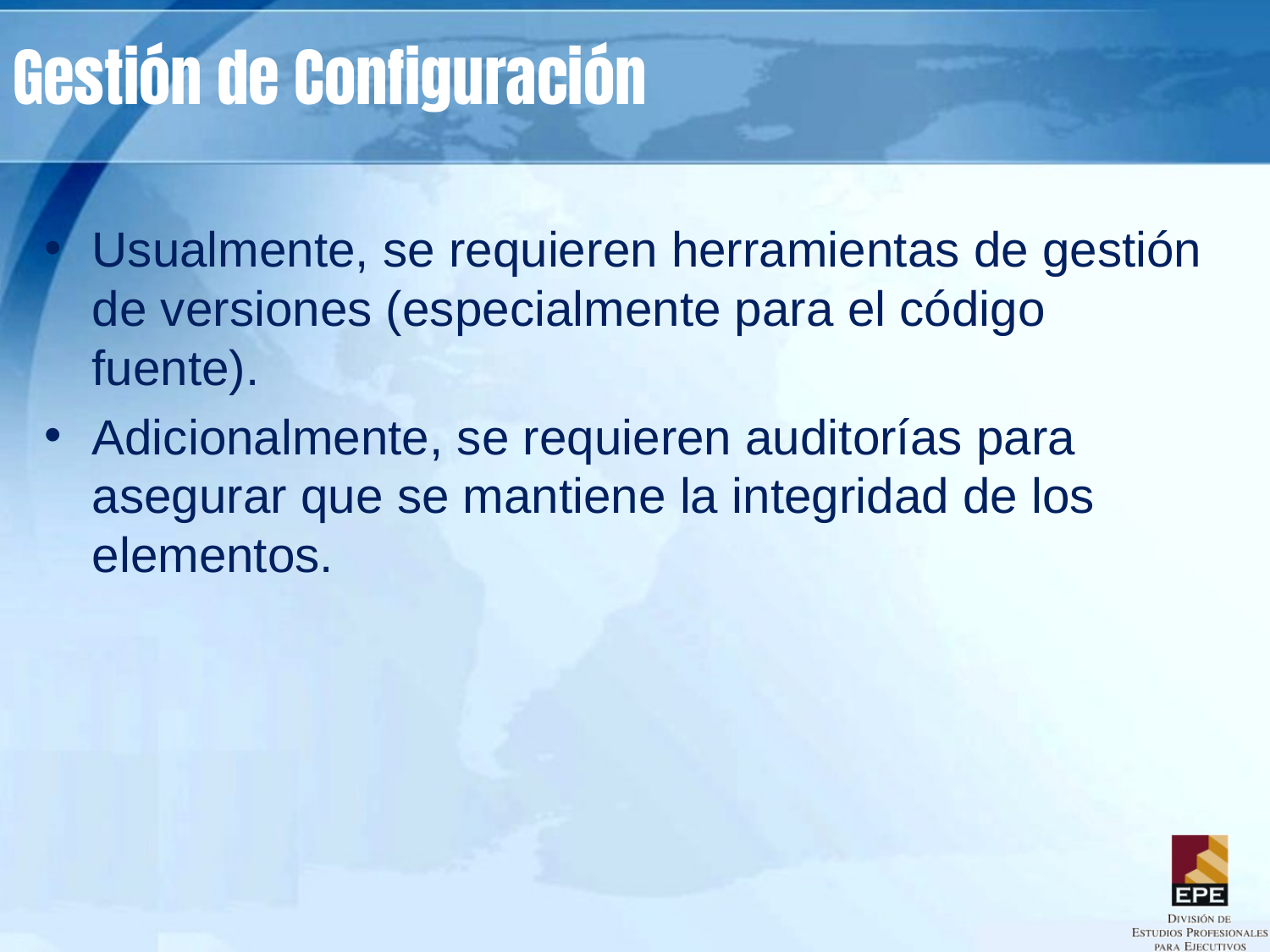

# Gestión de Configuración

Usualmente, se requieren herramientas de gestión de versiones (especialmente para el código fuente).
Adicionalmente, se requieren auditorías para asegurar que se mantiene la integridad de los elementos.